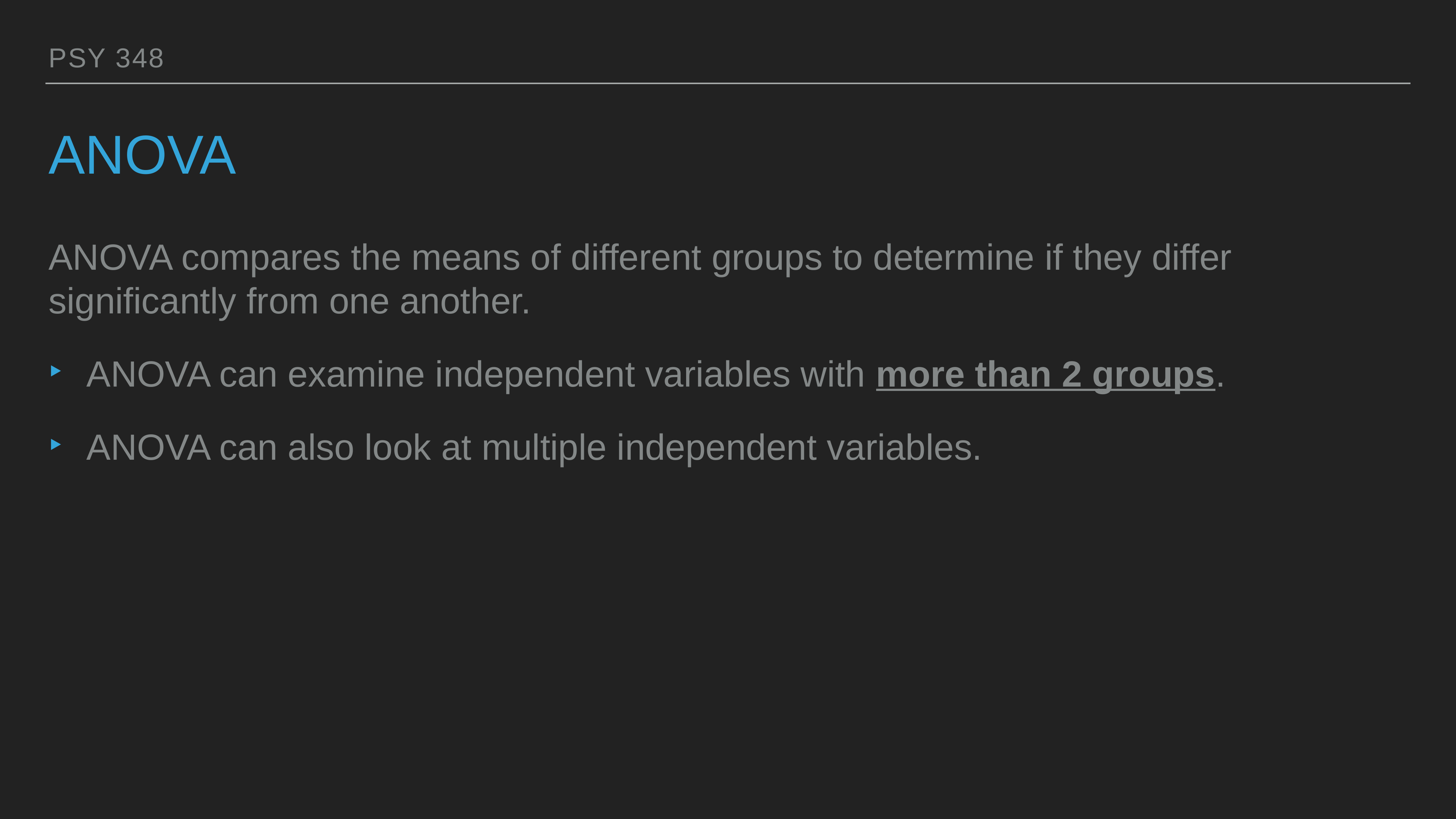

PSY 348
# AnOVA
ANOVA compares the means of different groups to determine if they differ significantly from one another.
ANOVA can examine independent variables with more than 2 groups.
ANOVA can also look at multiple independent variables.